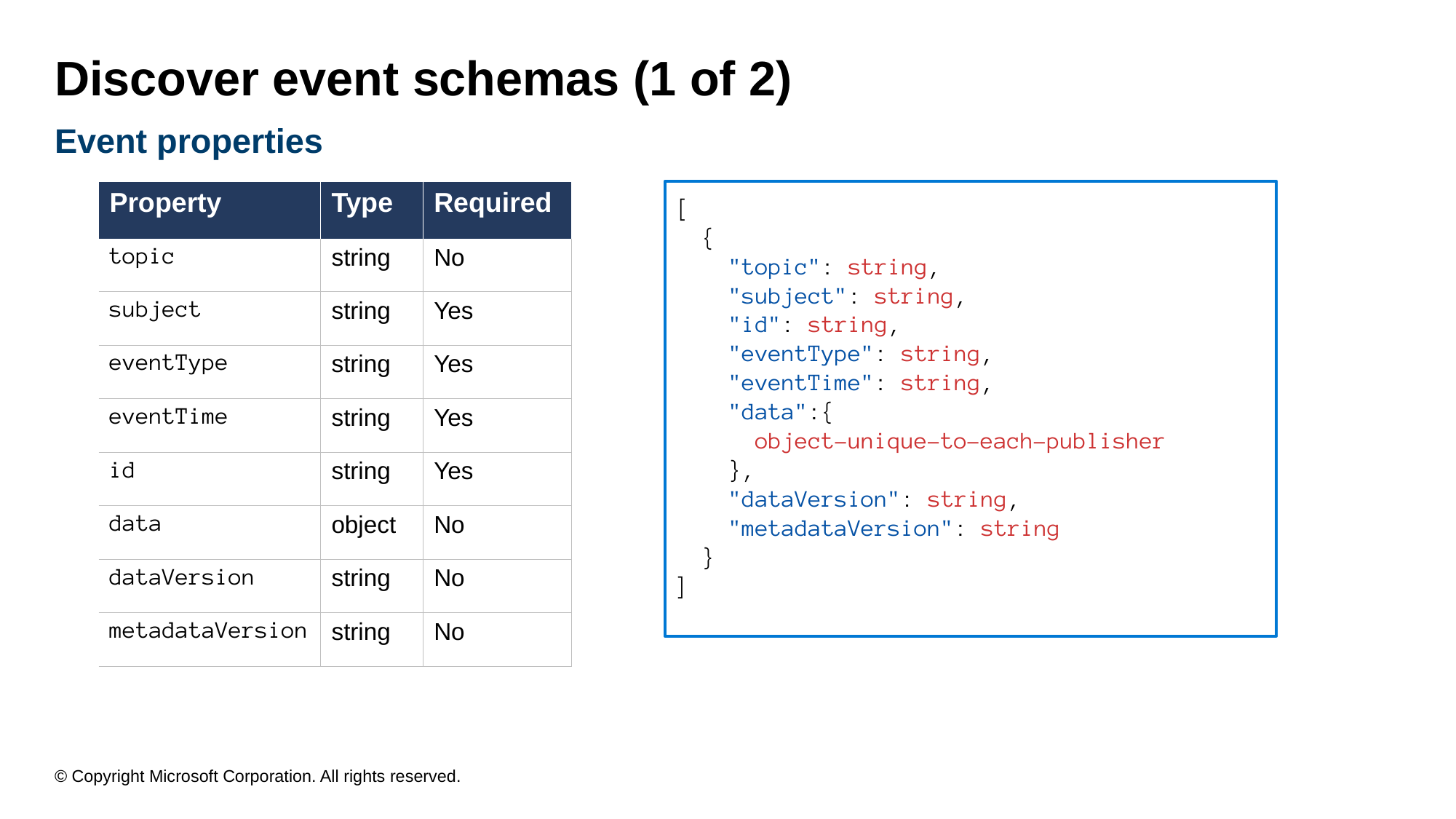

# Discover event schemas (1 of 2)
Event properties
[
  {
    "topic": string,
    "subject": string,
    "id": string,
    "eventType": string,
    "eventTime": string,
    "data":{
      object-unique-to-each-publisher
    },
    "dataVersion": string,
    "metadataVersion": string
  }
]

| Property | Type | Required |
| --- | --- | --- |
| topic | string | No |
| subject | string | Yes |
| eventType | string | Yes |
| eventTime | string | Yes |
| id | string | Yes |
| data | object | No |
| dataVersion | string | No |
| metadataVersion | string | No |